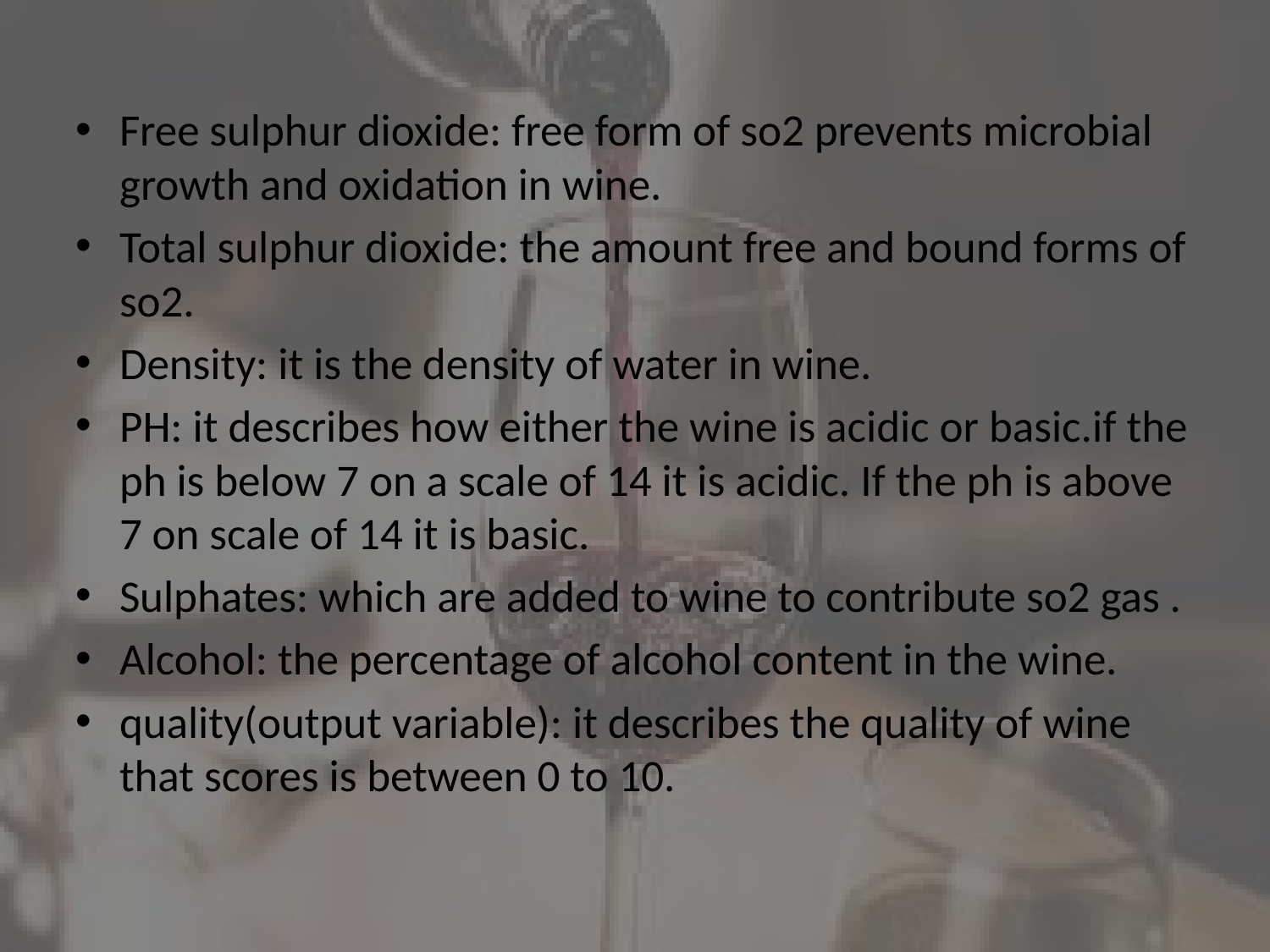

Free sulphur dioxide: free form of so2 prevents microbial growth and oxidation in wine.
Total sulphur dioxide: the amount free and bound forms of so2.
Density: it is the density of water in wine.
PH: it describes how either the wine is acidic or basic.if the ph is below 7 on a scale of 14 it is acidic. If the ph is above 7 on scale of 14 it is basic.
Sulphates: which are added to wine to contribute so2 gas .
Alcohol: the percentage of alcohol content in the wine.
quality(output variable): it describes the quality of wine that scores is between 0 to 10.